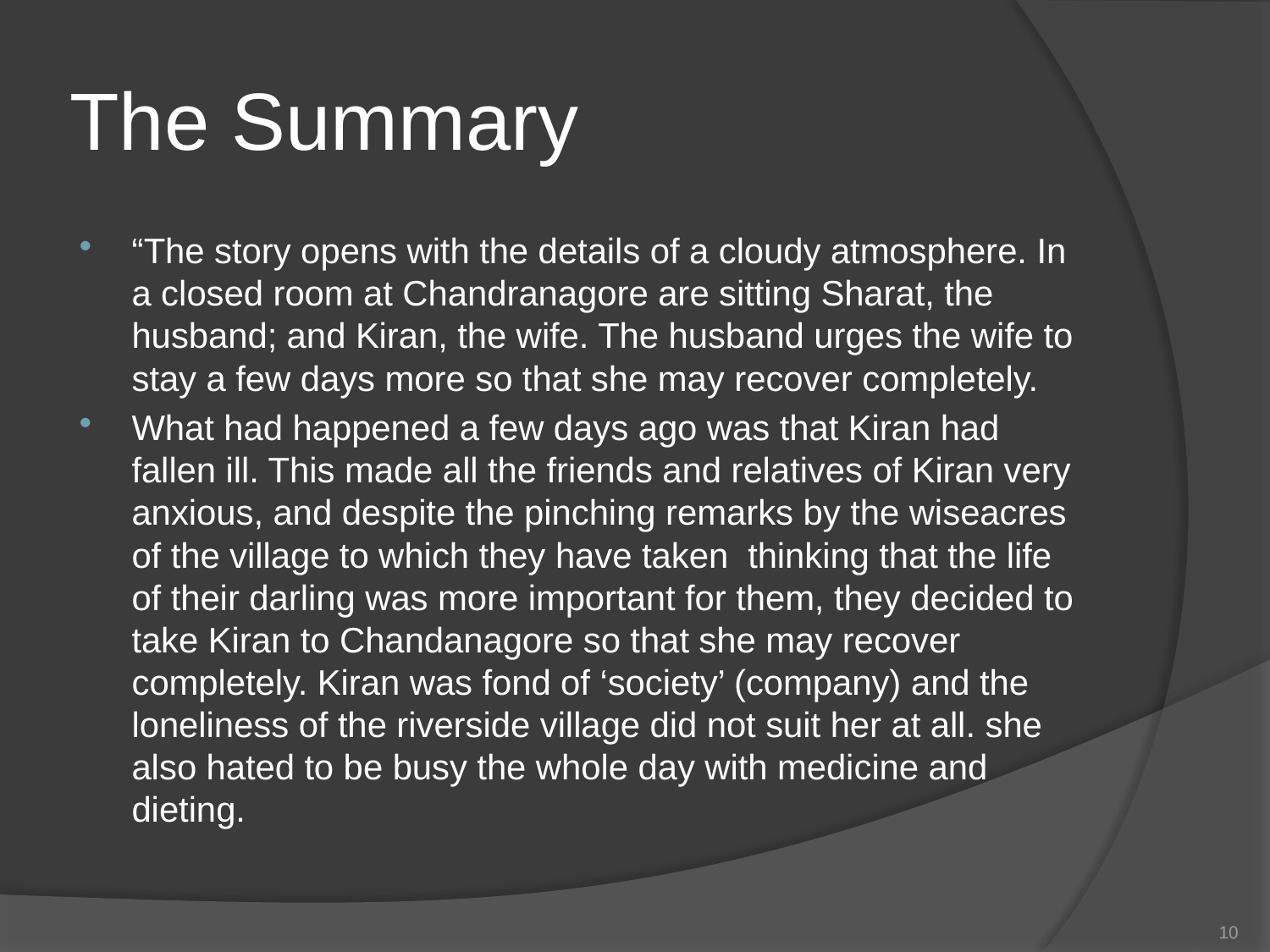

# The Summary
“The story opens with the details of a cloudy atmosphere. In a closed room at Chandranagore are sitting Sharat, the husband; and Kiran, the wife. The husband urges the wife to stay a few days more so that she may recover completely.
What had happened a few days ago was that Kiran had fallen ill. This made all the friends and relatives of Kiran very anxious, and despite the pinching remarks by the wiseacres of the village to which they have taken  thinking that the life of their darling was more important for them, they decided to take Kiran to Chandanagore so that she may recover completely. Kiran was fond of ‘society’ (company) and the loneliness of the riverside village did not suit her at all. she also hated to be busy the whole day with medicine and dieting.
10